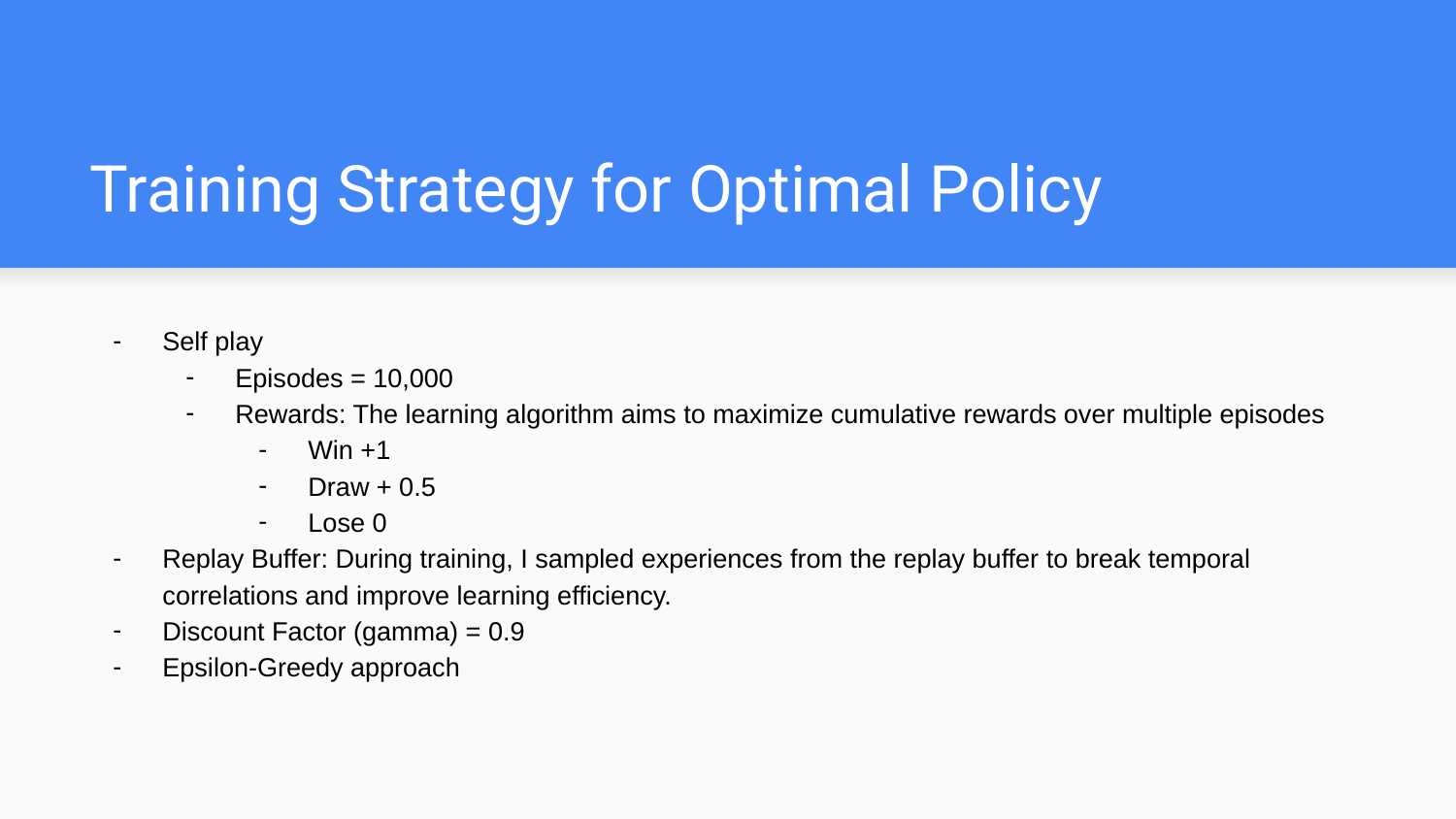

# Training Strategy for Optimal Policy
Self play
Episodes = 10,000
Rewards: The learning algorithm aims to maximize cumulative rewards over multiple episodes
Win +1
Draw + 0.5
Lose 0
Replay Buffer: During training, I sampled experiences from the replay buffer to break temporal correlations and improve learning efficiency.
Discount Factor (gamma) = 0.9
Epsilon-Greedy approach